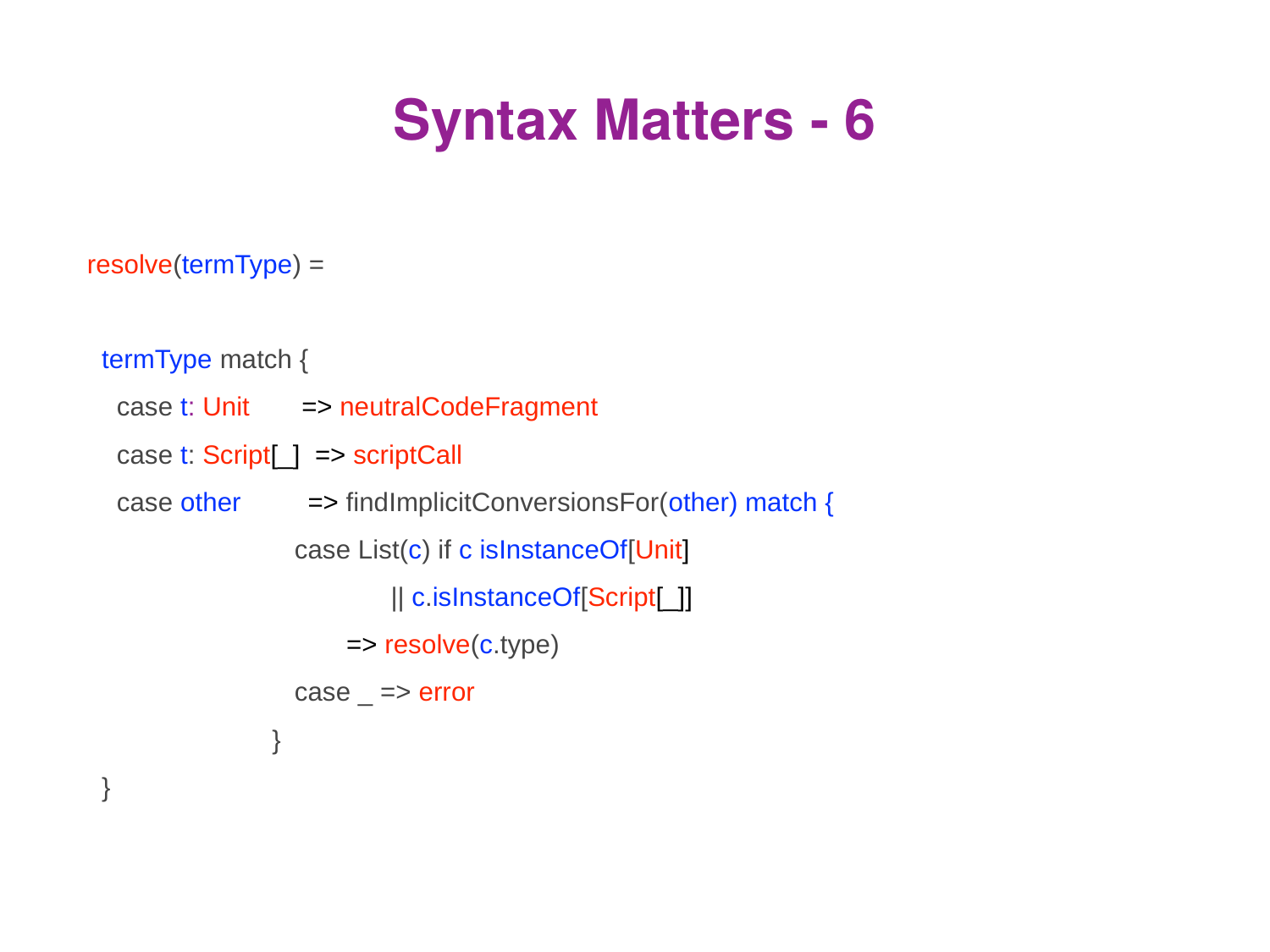

# Syntax Matters - 6
resolve(termType) =

  termType match {
    case t: Unit       => neutralCodeFragment
    case t: Script[_]  => scriptCall
    case other         => findImplicitConversionsFor(other) match {
                            case List(c) if c isInstanceOf[Unit]
                                         || c.isInstanceOf[Script[_]]
                                   => resolve(c.type)
                            case _ => error
                         }
  }
36